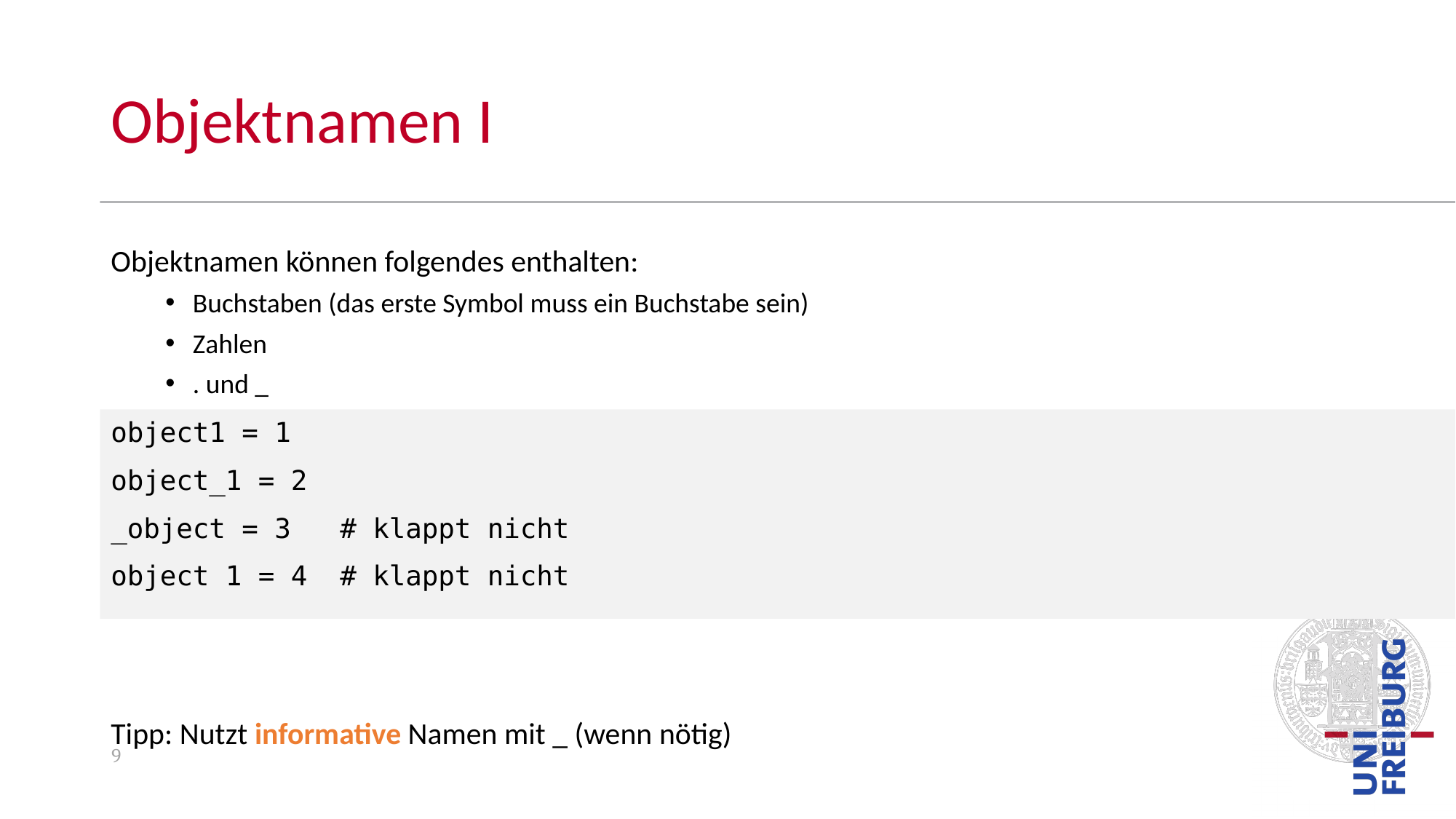

# Objektnamen I
Objektnamen können folgendes enthalten:
Buchstaben (das erste Symbol muss ein Buchstabe sein)
Zahlen
. und _

Tipp: Nutzt informative Namen mit _ (wenn nötig)
object1 = 1
object_1 = 2
_object = 3   # klappt nicht
object 1 = 4  # klappt nicht

9